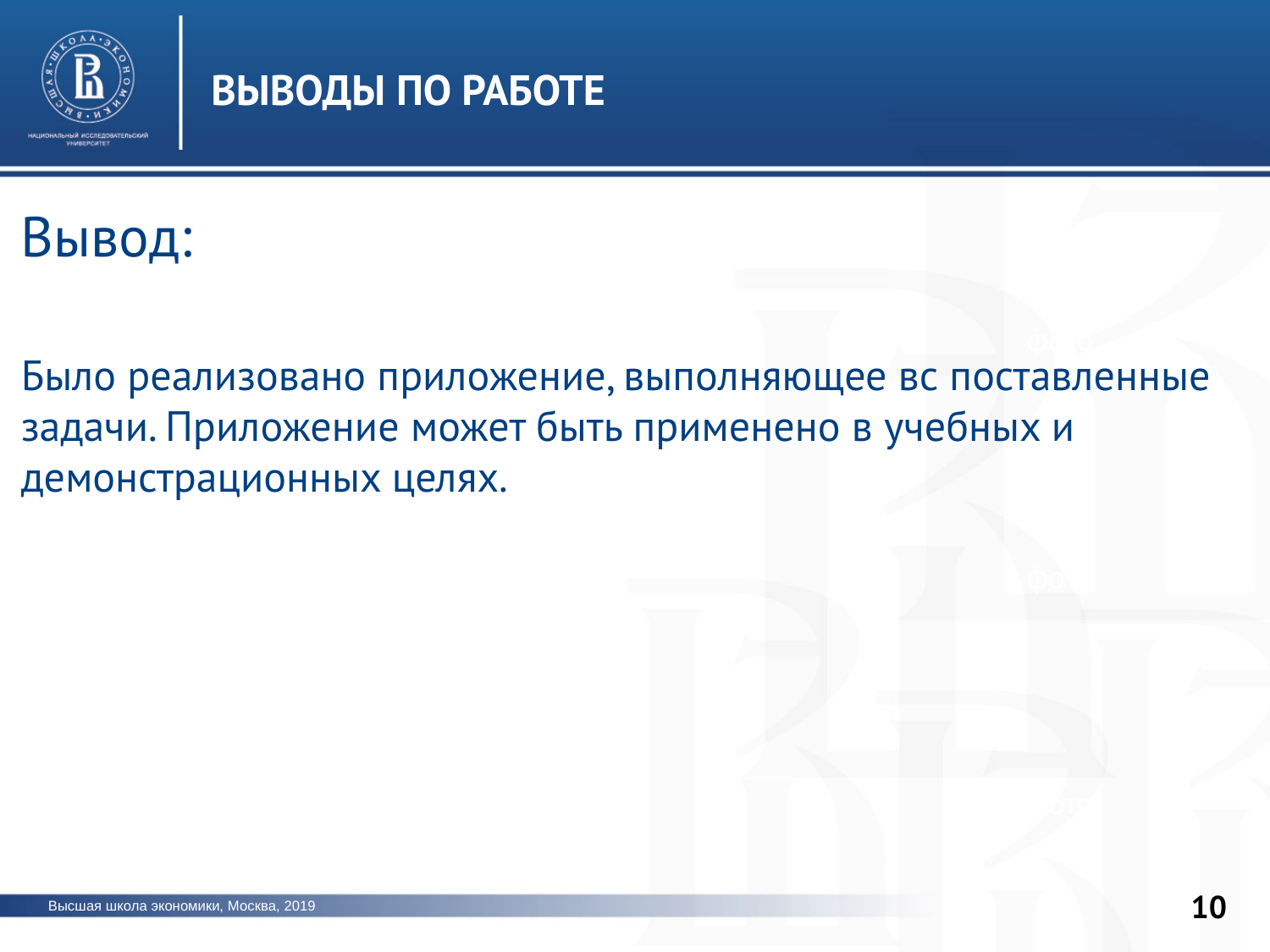

ВЫВОДЫ ПО РАБОТЕ

Вывод:

Было реализовано приложение, выполняющее вс поставленные задачи. Приложение может быть применено в учебных и демонстрационных целях.

фото
фото
фото
10
Высшая школа экономики, Москва, 2019